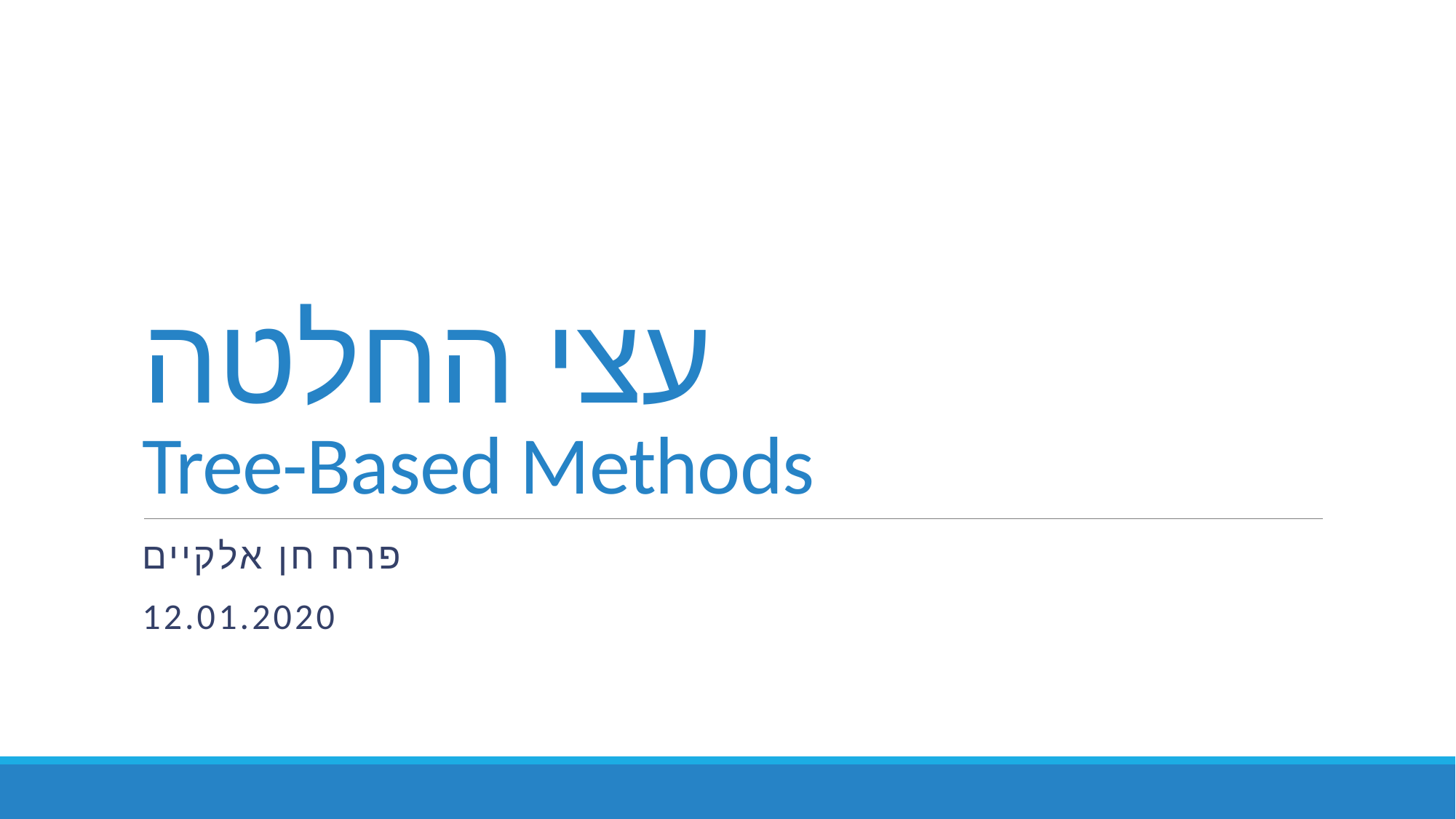

# עצי החלטה Tree-Based Methods
פרח חן אלקיים
12.01.2020